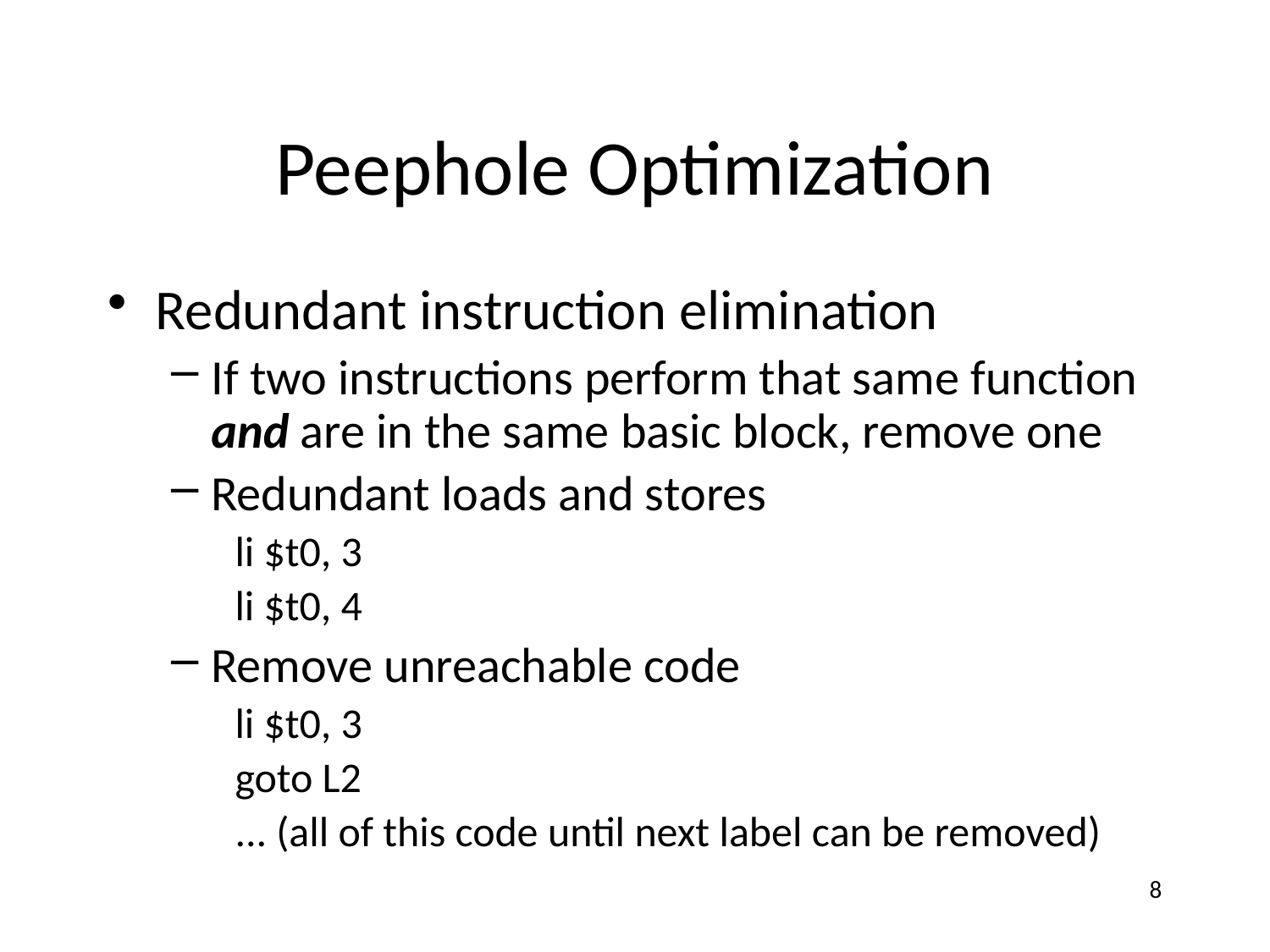

# Peephole Optimization
Redundant instruction elimination
If two instructions perform that same function and are in the same basic block, remove one
Redundant loads and stores
li $t0, 3
li $t0, 4
Remove unreachable code
li $t0, 3
goto L2
... (all of this code until next label can be removed)
8